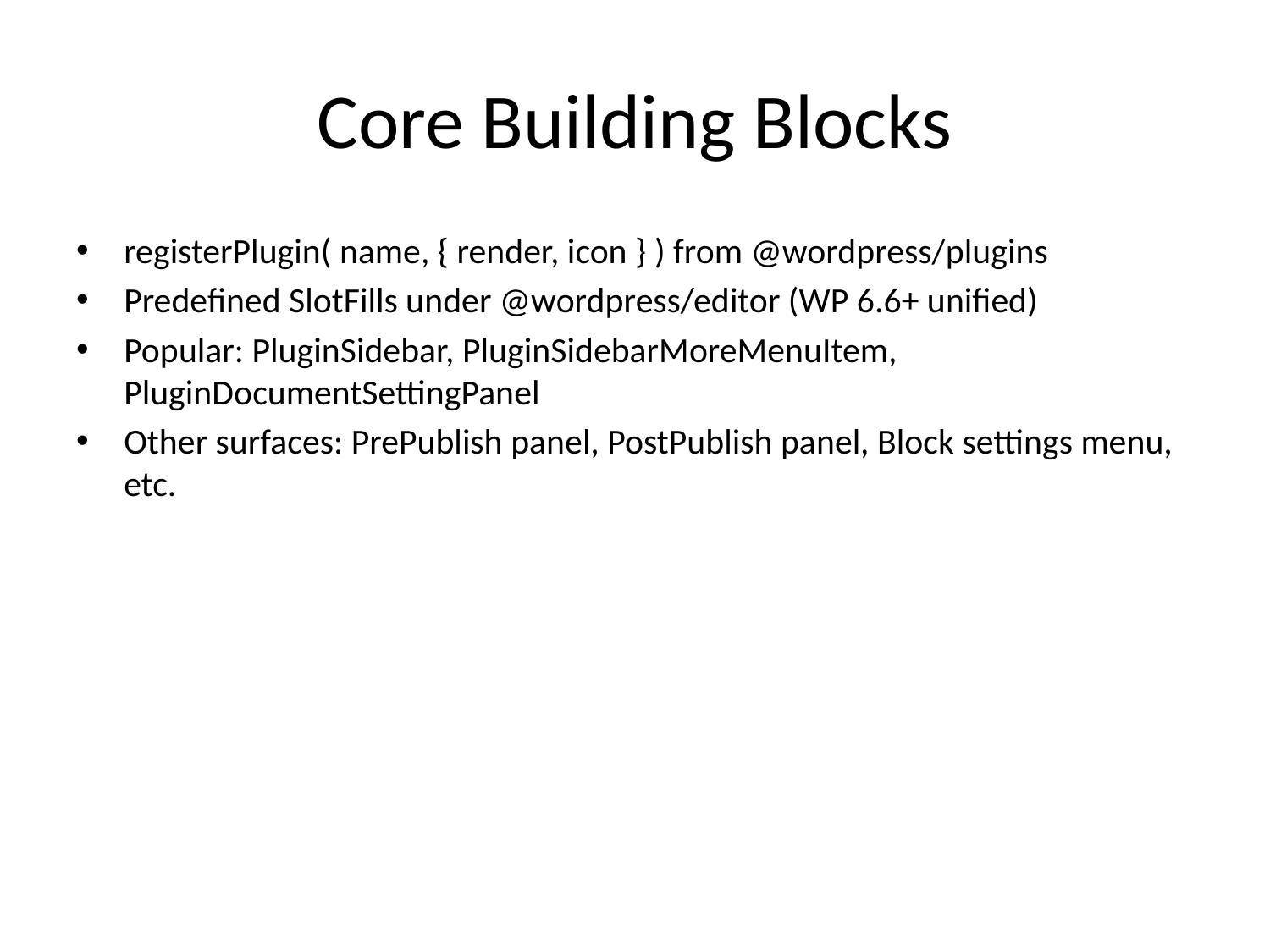

# Core Building Blocks
registerPlugin( name, { render, icon } ) from @wordpress/plugins
Predefined SlotFills under @wordpress/editor (WP 6.6+ unified)
Popular: PluginSidebar, PluginSidebarMoreMenuItem, PluginDocumentSettingPanel
Other surfaces: PrePublish panel, PostPublish panel, Block settings menu, etc.